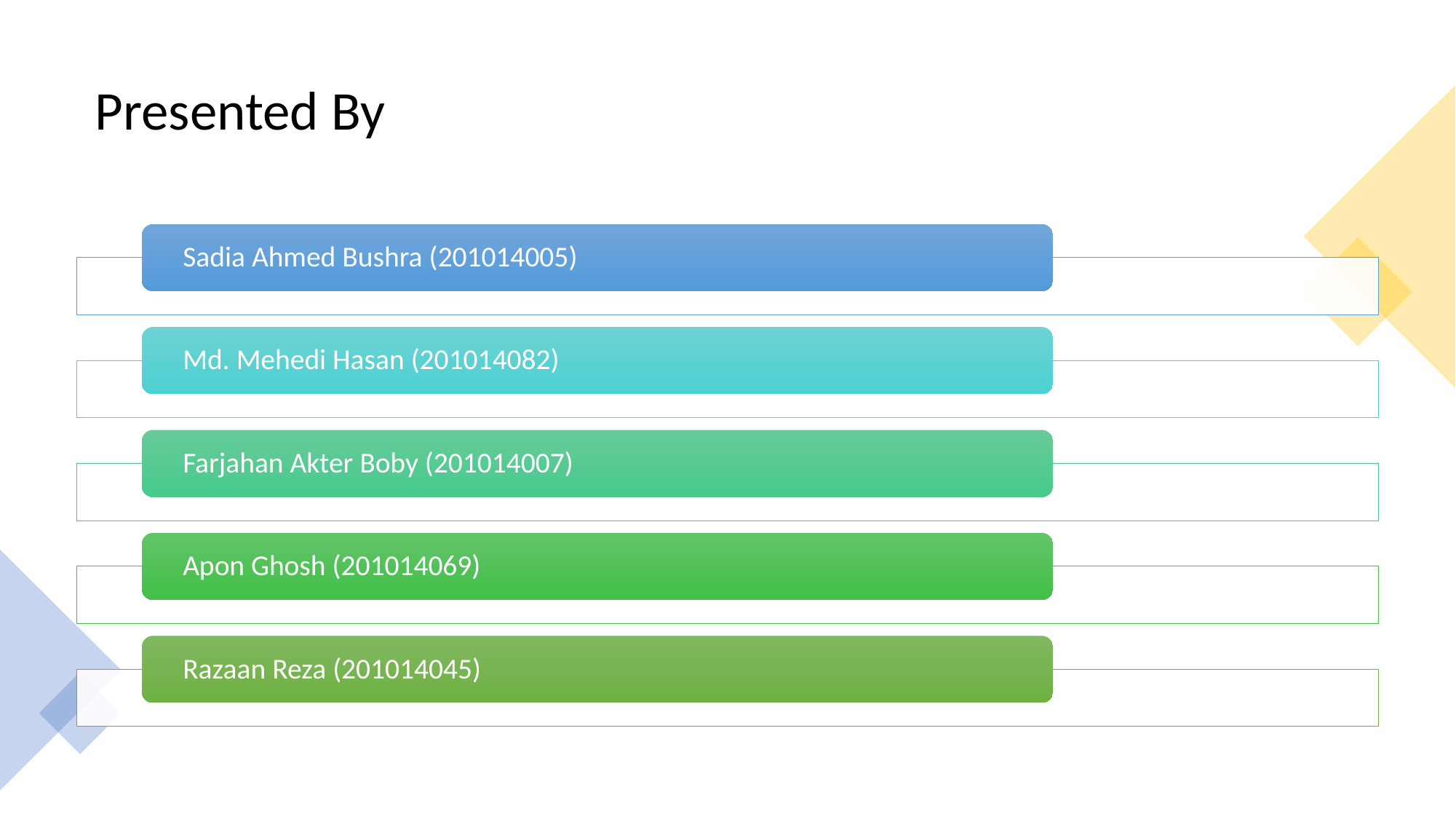

# Presented By

Sadia Ahmed Bushra (201014005)
Md. Mehedi Hasan (201014082)
Farjahan Akter Boby (201014007)
Apon Ghosh (201014069)
Razaan Reza (201014045)
                                  Group No. 6